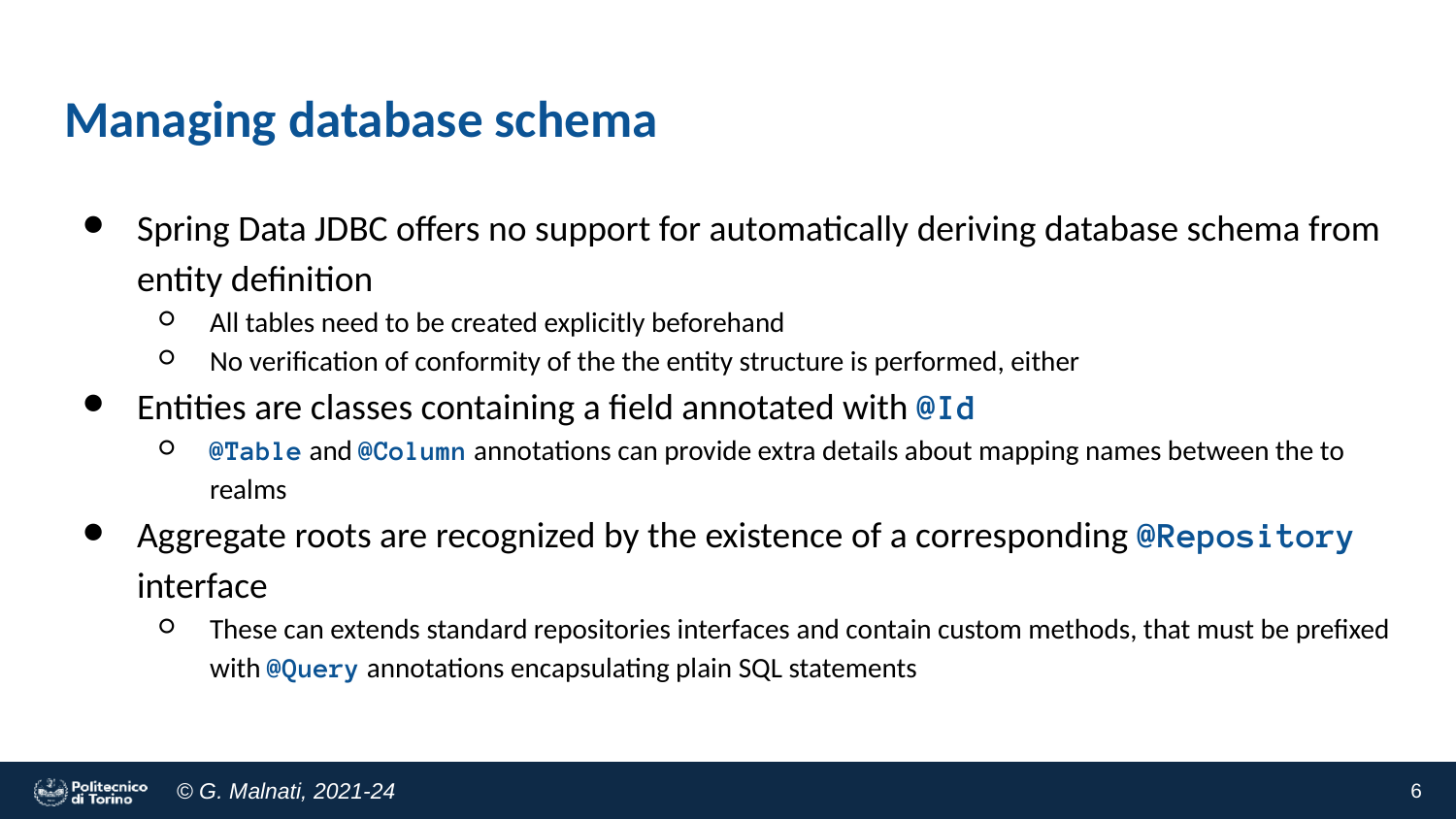

# Managing database schema
Spring Data JDBC offers no support for automatically deriving database schema from entity definition
All tables need to be created explicitly beforehand
No verification of conformity of the the entity structure is performed, either
Entities are classes containing a field annotated with @Id
@Table and @Column annotations can provide extra details about mapping names between the to realms
Aggregate roots are recognized by the existence of a corresponding @Repository interface
These can extends standard repositories interfaces and contain custom methods, that must be prefixed with @Query annotations encapsulating plain SQL statements
6